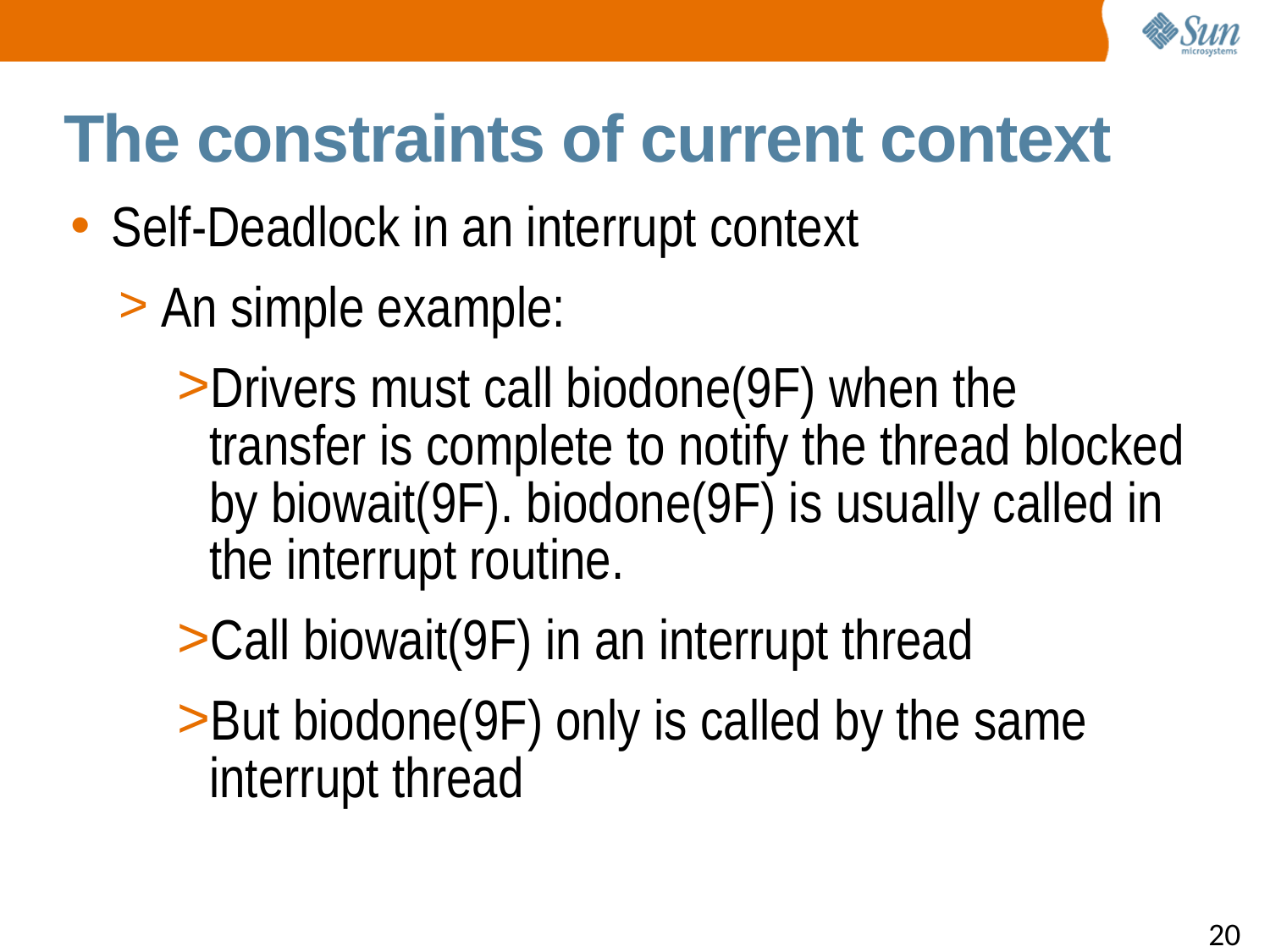

The constraints of current context
Self-Deadlock in an interrupt context
An simple example:
Drivers must call biodone(9F) when the transfer is complete to notify the thread blocked by biowait(9F). biodone(9F) is usually called in the interrupt routine.
Call biowait(9F) in an interrupt thread
But biodone(9F) only is called by the same interrupt thread

Footnote position, 12 pts.
20